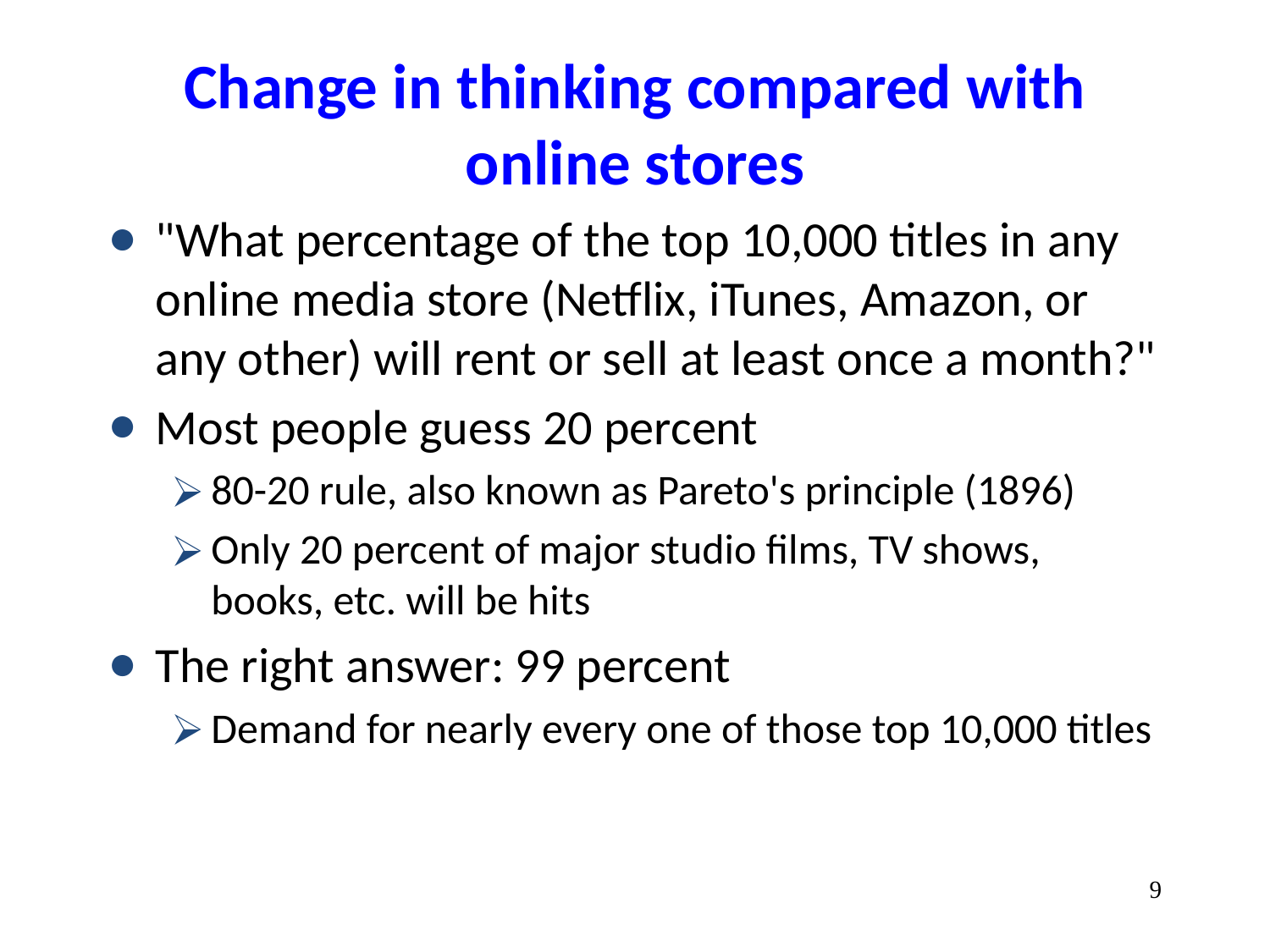

# Change in thinking compared with online stores
"What percentage of the top 10,000 titles in any online media store (Netflix, iTunes, Amazon, or any other) will rent or sell at least once a month?"
Most people guess 20 percent
80-20 rule, also known as Pareto's principle (1896)
Only 20 percent of major studio films, TV shows, books, etc. will be hits
The right answer: 99 percent
Demand for nearly every one of those top 10,000 titles
9